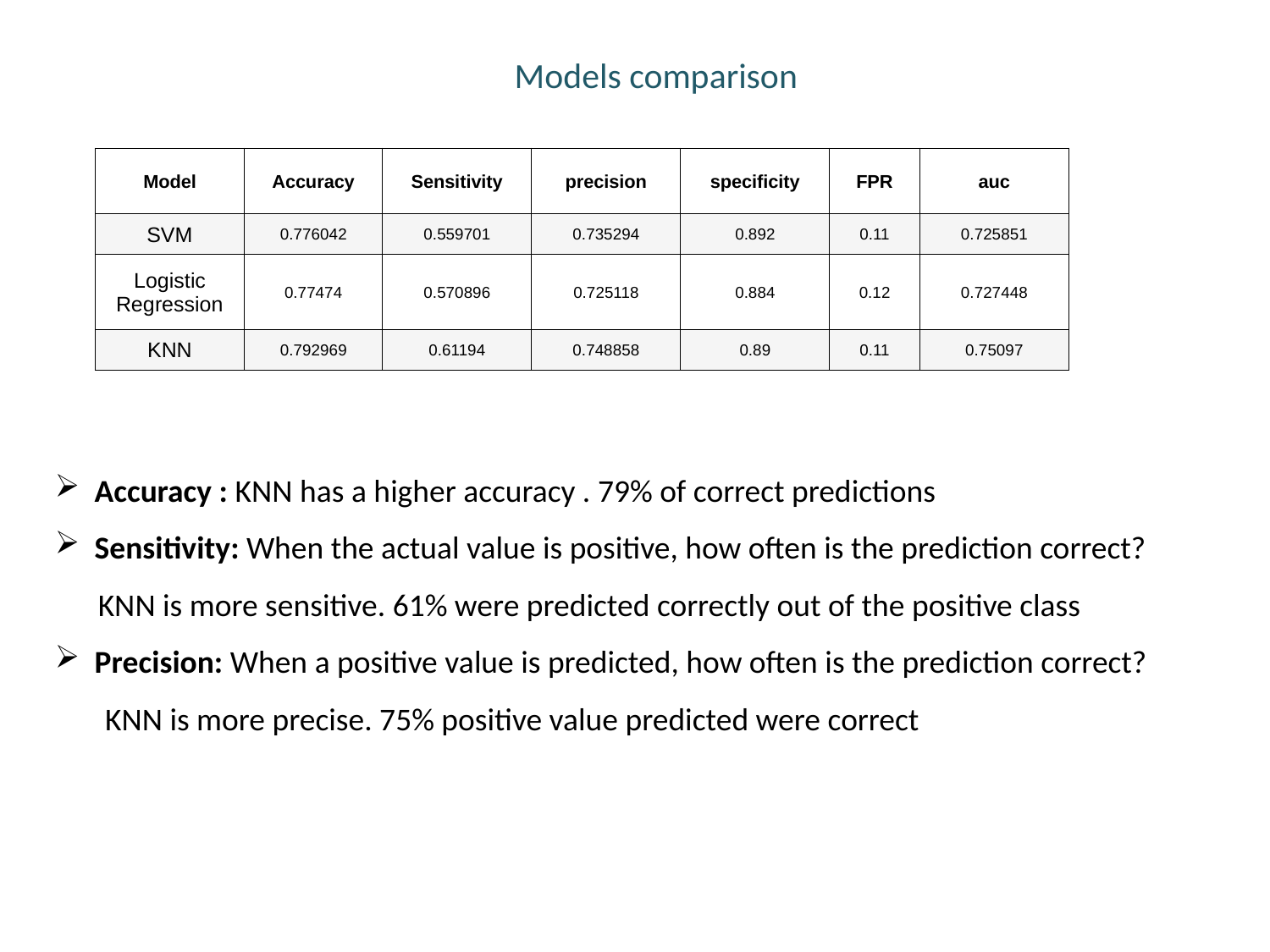

# Models comparison
| Model | Accuracy | Sensitivity | precision | specificity | FPR | auc |
| --- | --- | --- | --- | --- | --- | --- |
| SVM | 0.776042 | 0.559701 | 0.735294 | 0.892 | 0.11 | 0.725851 |
| Logistic Regression | 0.77474 | 0.570896 | 0.725118 | 0.884 | 0.12 | 0.727448 |
| KNN | 0.792969 | 0.61194 | 0.748858 | 0.89 | 0.11 | 0.75097 |
Accuracy : KNN has a higher accuracy . 79% of correct predictions
Sensitivity: When the actual value is positive, how often is the prediction correct?
      KNN is more sensitive. 61% were predicted correctly out of the positive class
Precision: When a positive value is predicted, how often is the prediction correct?
       KNN is more precise. 75% positive value predicted were correct